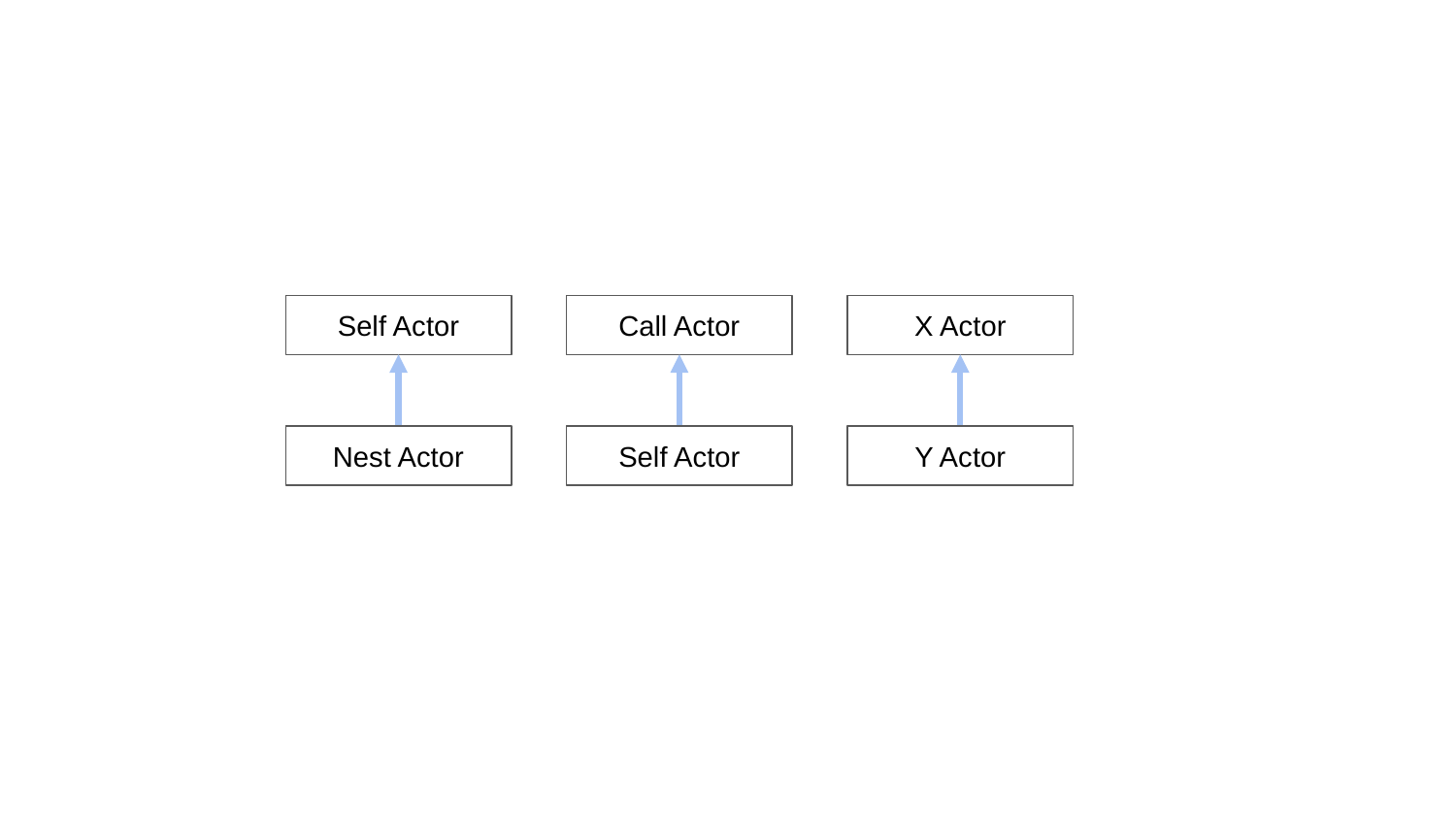

Self Actor
Call Actor
X Actor
Nest Actor
Self Actor
Y Actor